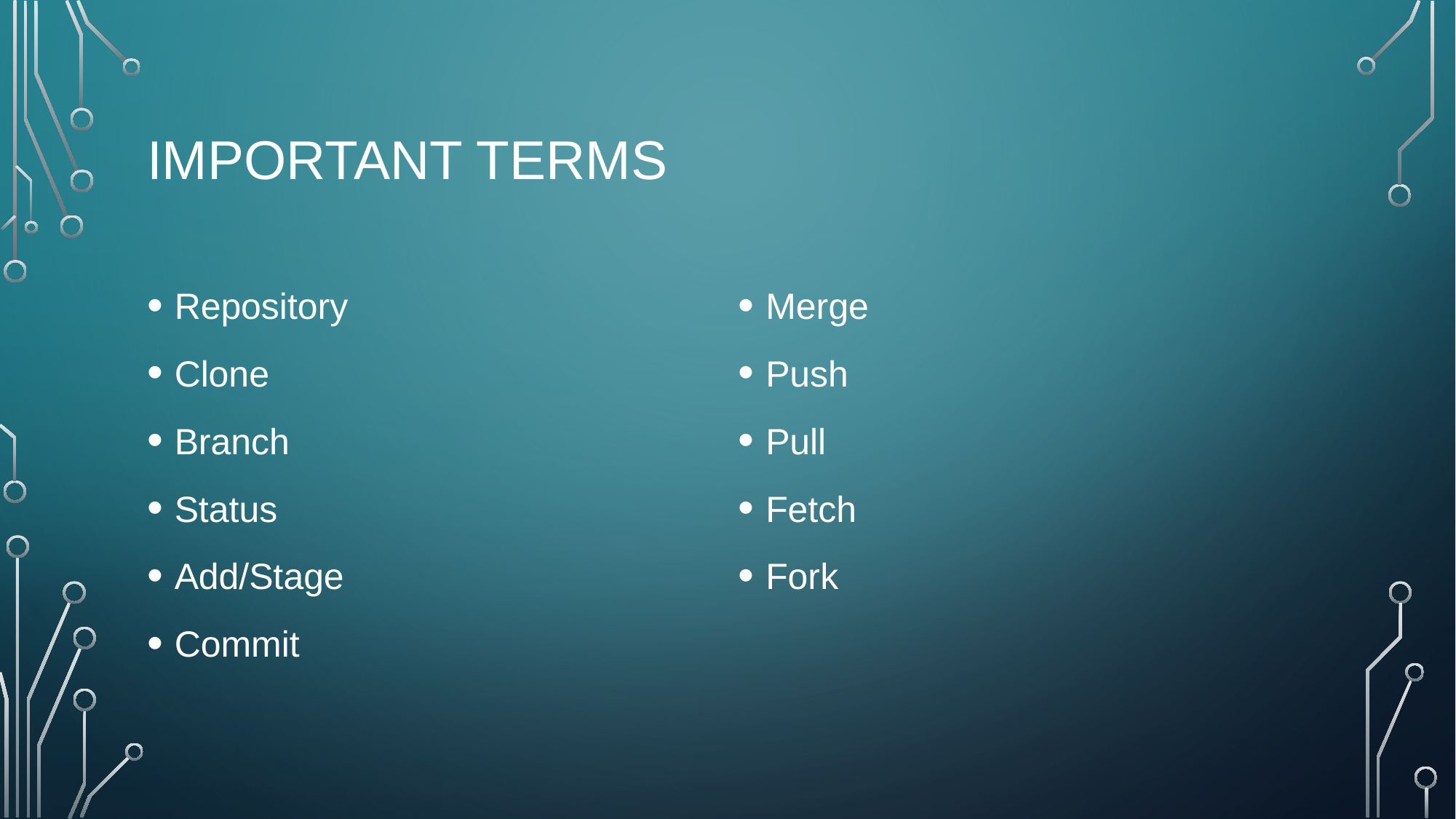

# Important terms
Repository
Clone
Branch
Status
Add/Stage
Commit

Merge
Push
Pull
Fetch
Fork